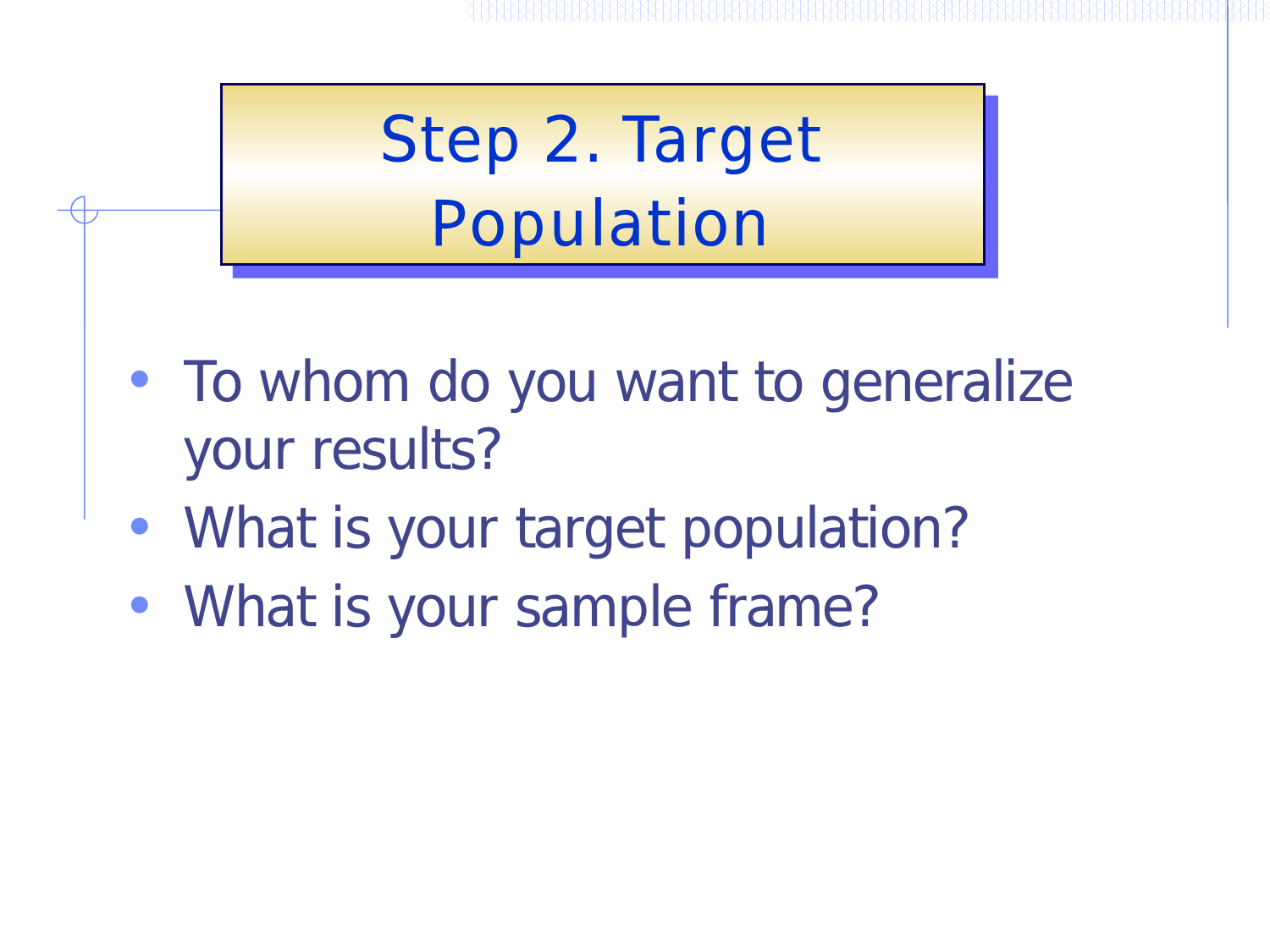

Step 2. Target Population
To whom do you want to generalize your results?
What is your target population?
What is your sample frame?